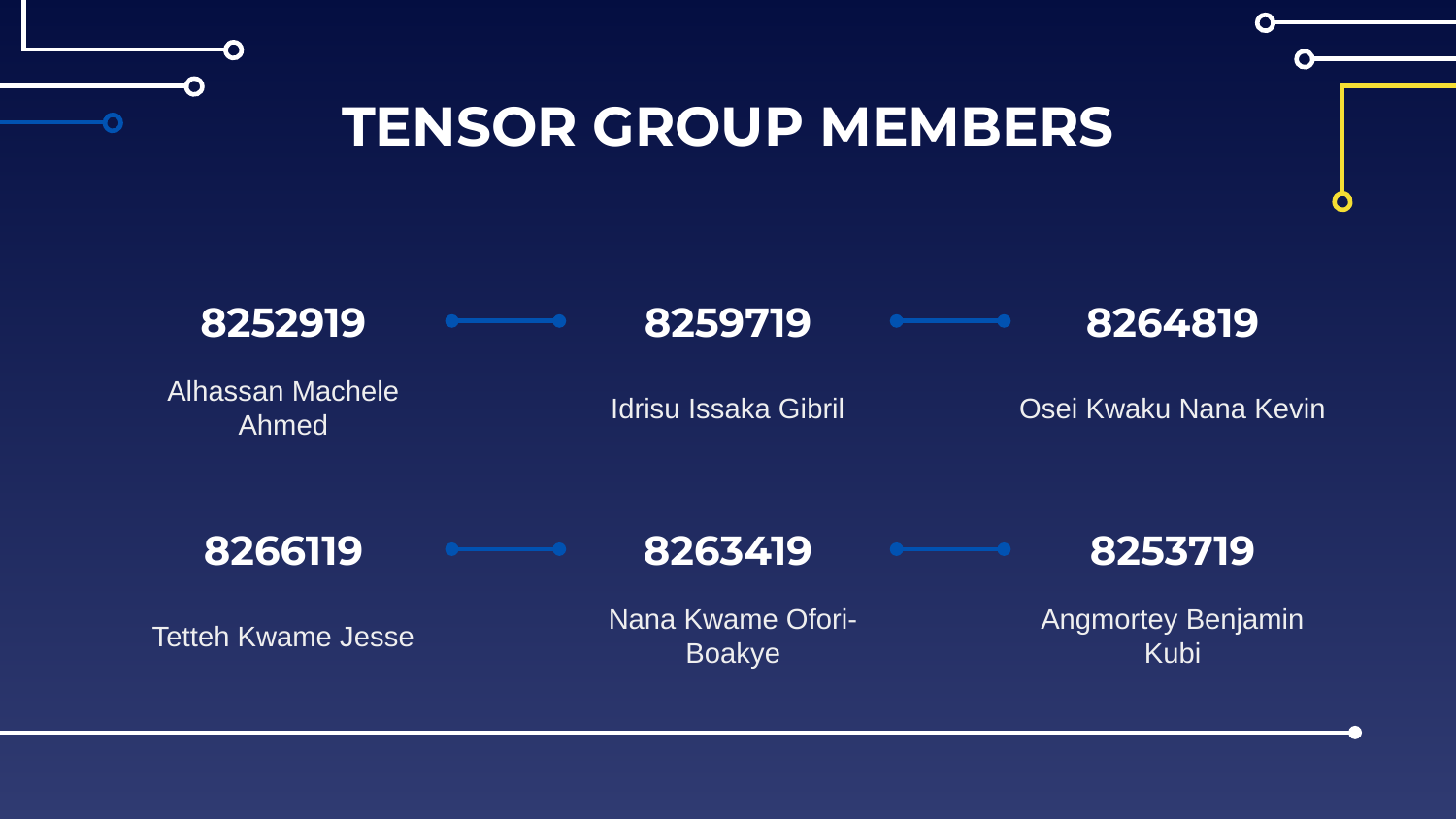

TENSOR GROUP MEMBERS
# 8252919
8259719
8264819
Alhassan Machele Ahmed
Idrisu Issaka Gibril
Osei Kwaku Nana Kevin
8266119
8263419
8253719
Tetteh Kwame Jesse
Nana Kwame Ofori-Boakye
Angmortey Benjamin Kubi